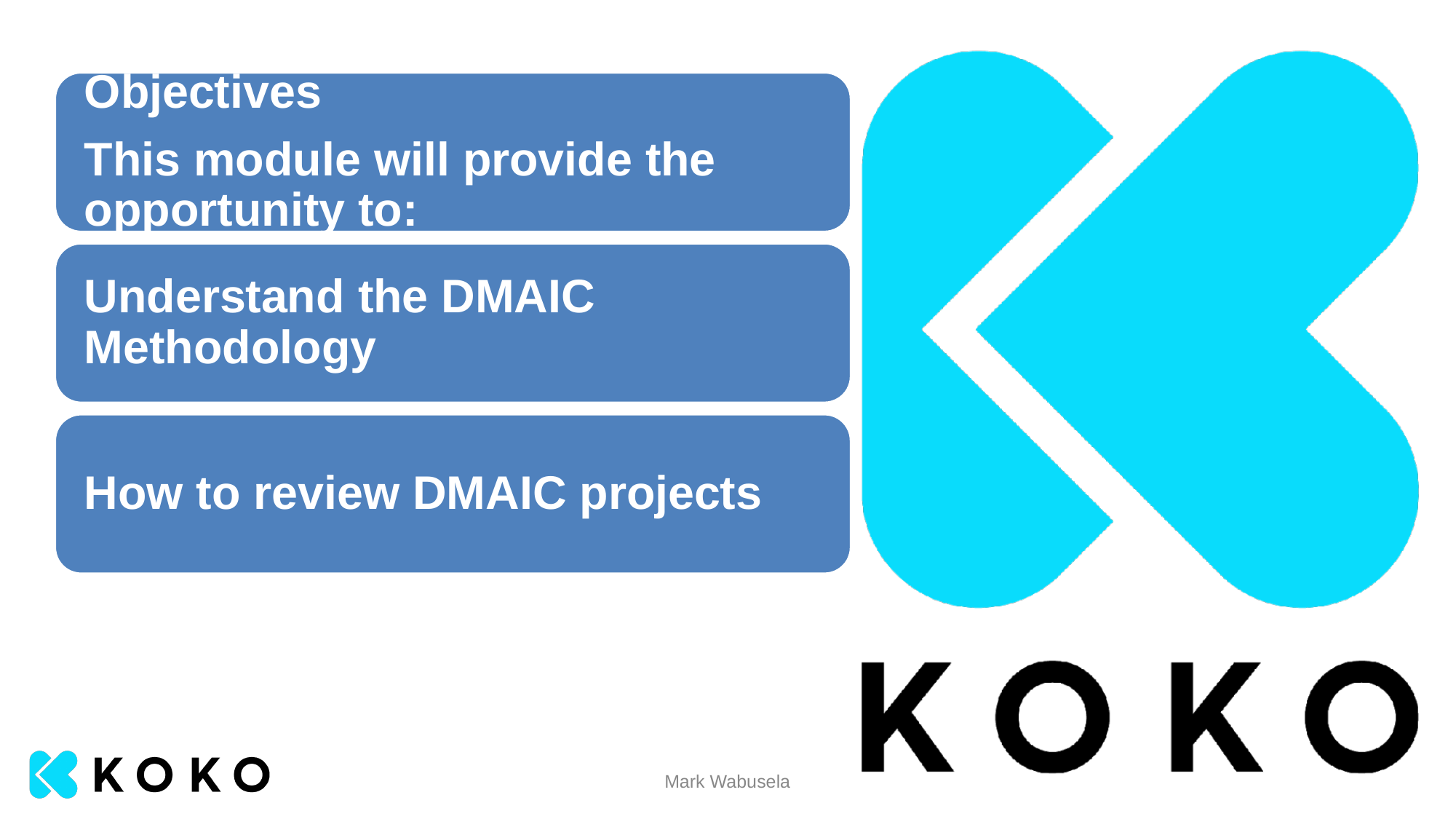

Objectives
This module will provide the opportunity to:
Understand the DMAIC Methodology
How to review DMAIC projects

Mark Wabusela